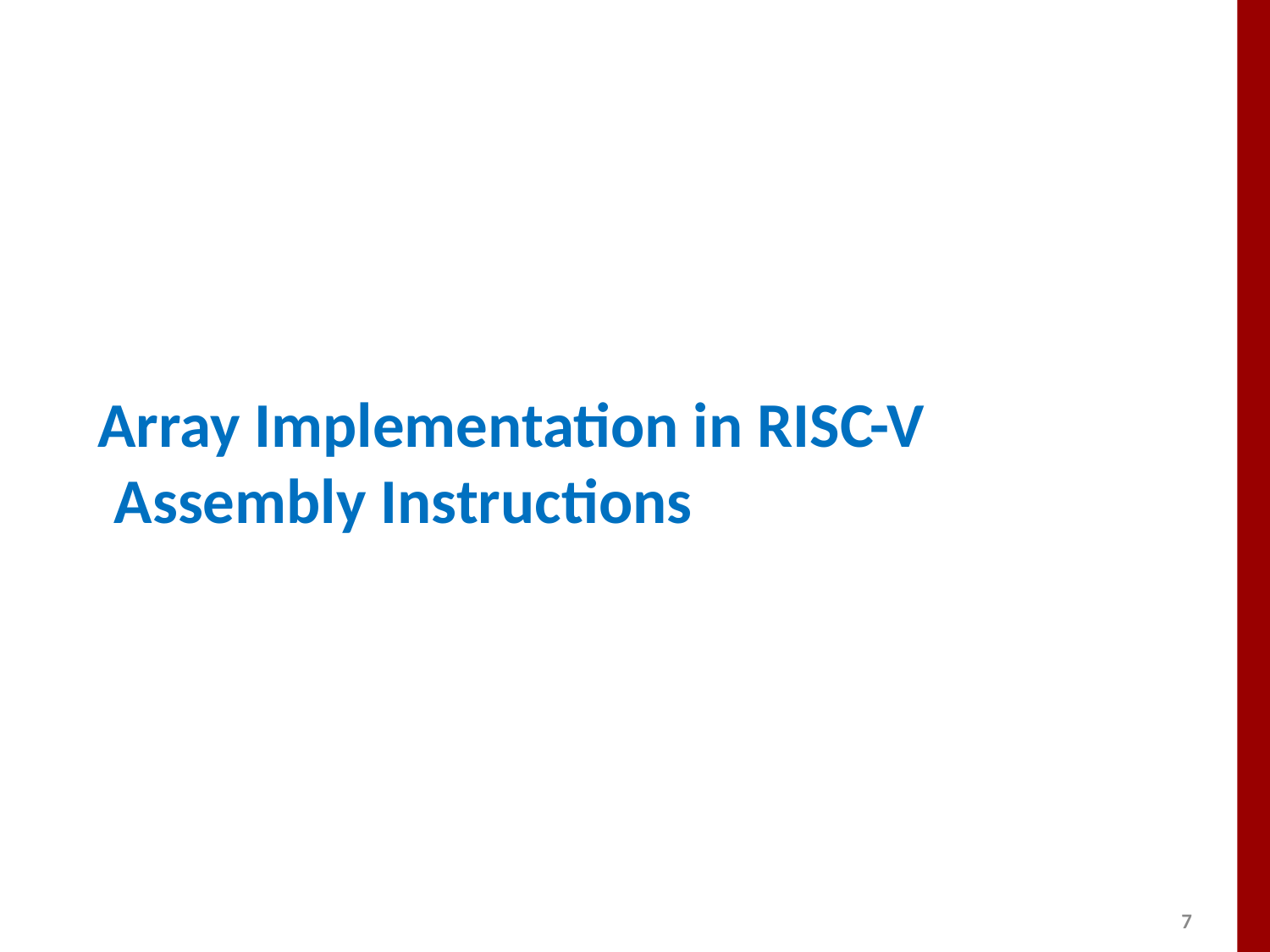

# Array Implementation in RISC-V Assembly Instructions